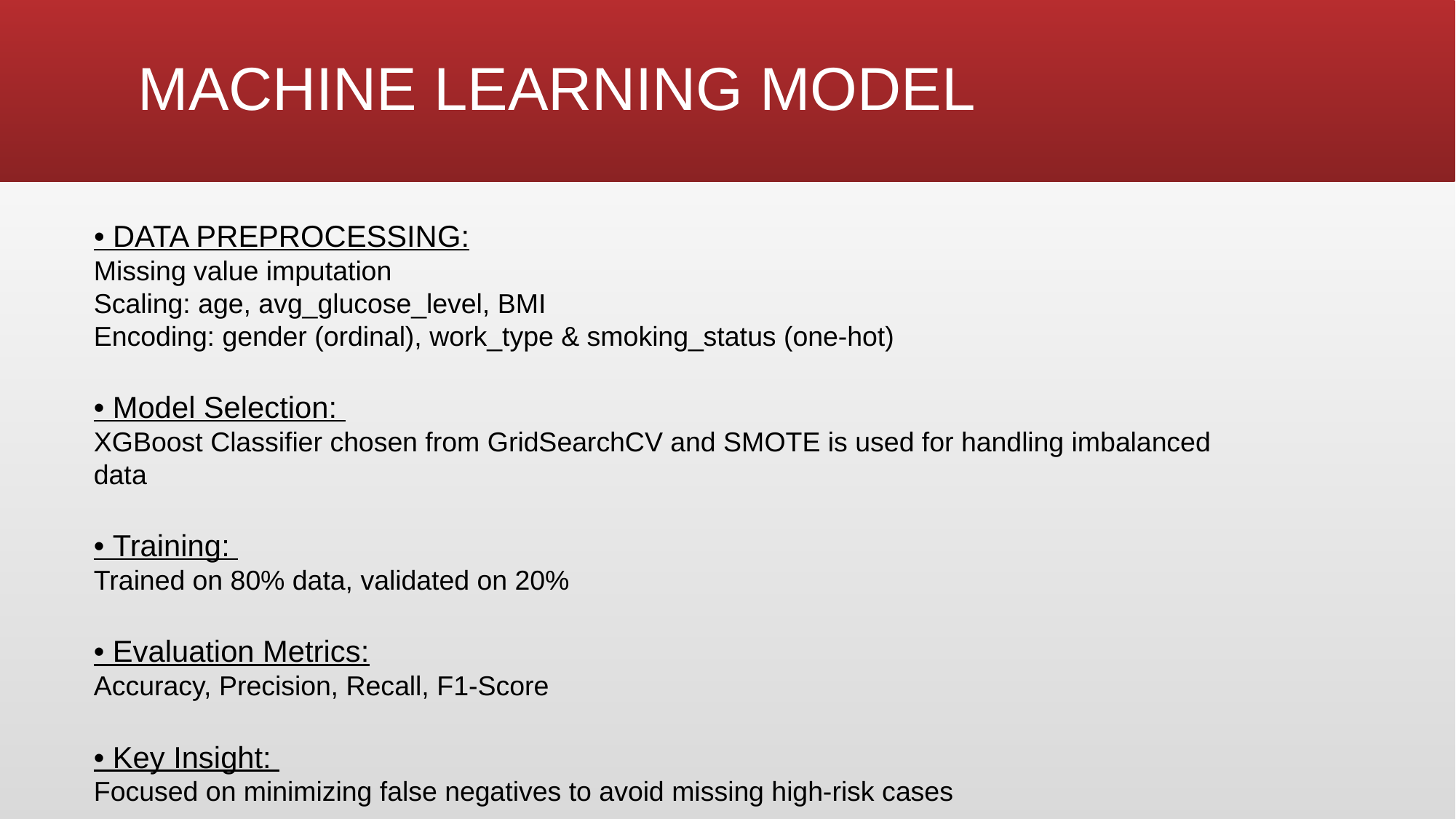

# MACHINE LEARNING MODEL
• DATA PREPROCESSING:
Missing value imputation
Scaling: age, avg_glucose_level, BMI
Encoding: gender (ordinal), work_type & smoking_status (one-hot)

• Model Selection:
XGBoost Classifier chosen from GridSearchCV and SMOTE is used for handling imbalanced data

• Training:
Trained on 80% data, validated on 20%

• Evaluation Metrics:
Accuracy, Precision, Recall, F1-Score

• Key Insight:
Focused on minimizing false negatives to avoid missing high-risk cases